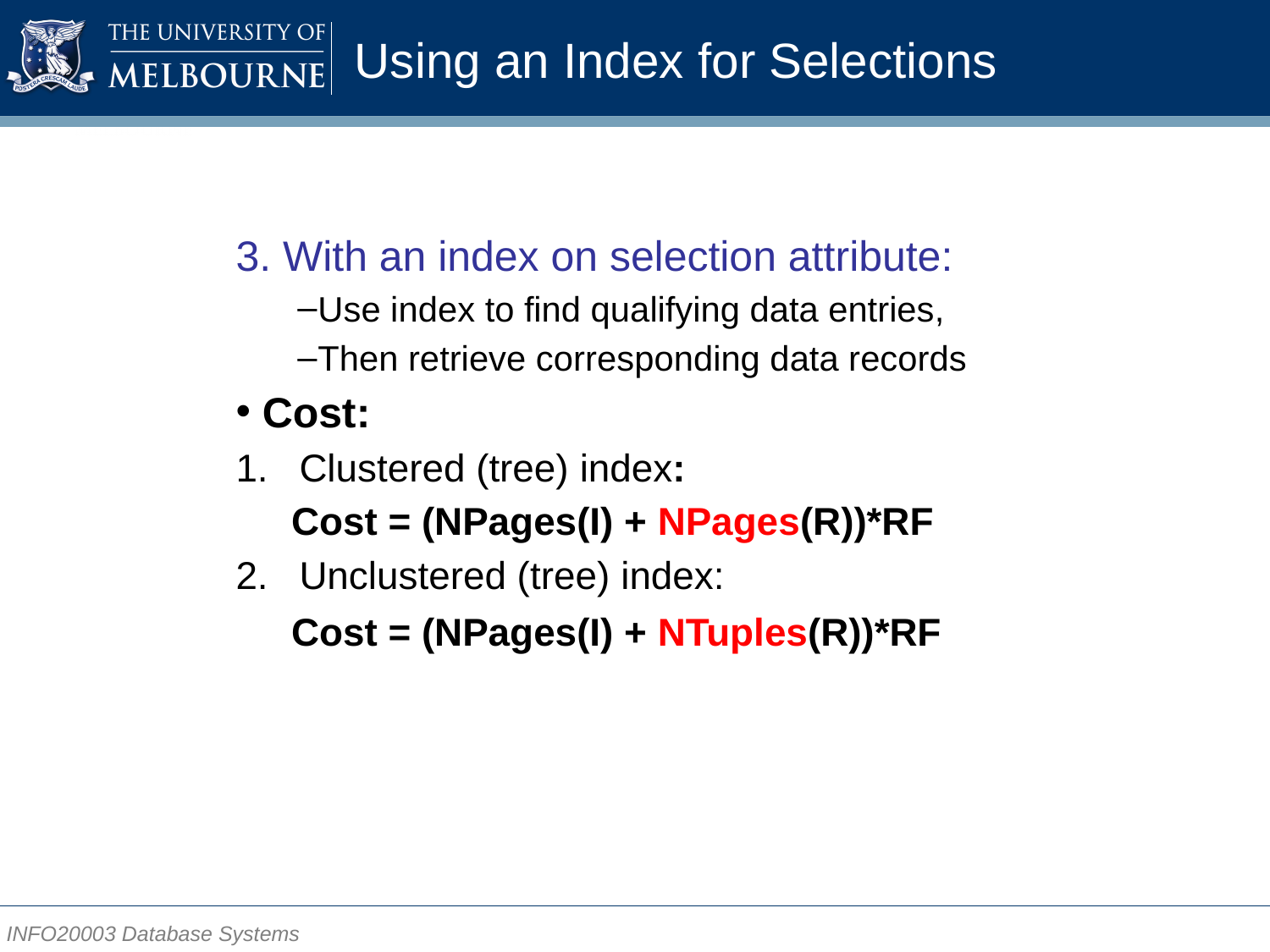

# Using an Index for Selections
3. With an index on selection attribute:
Use index to find qualifying data entries,
Then retrieve corresponding data records
Cost:
Clustered (tree) index:
Cost = (NPages(I) + NPages(R))*RF
Unclustered (tree) index:
Cost = (NPages(I) + NTuples(R))*RF